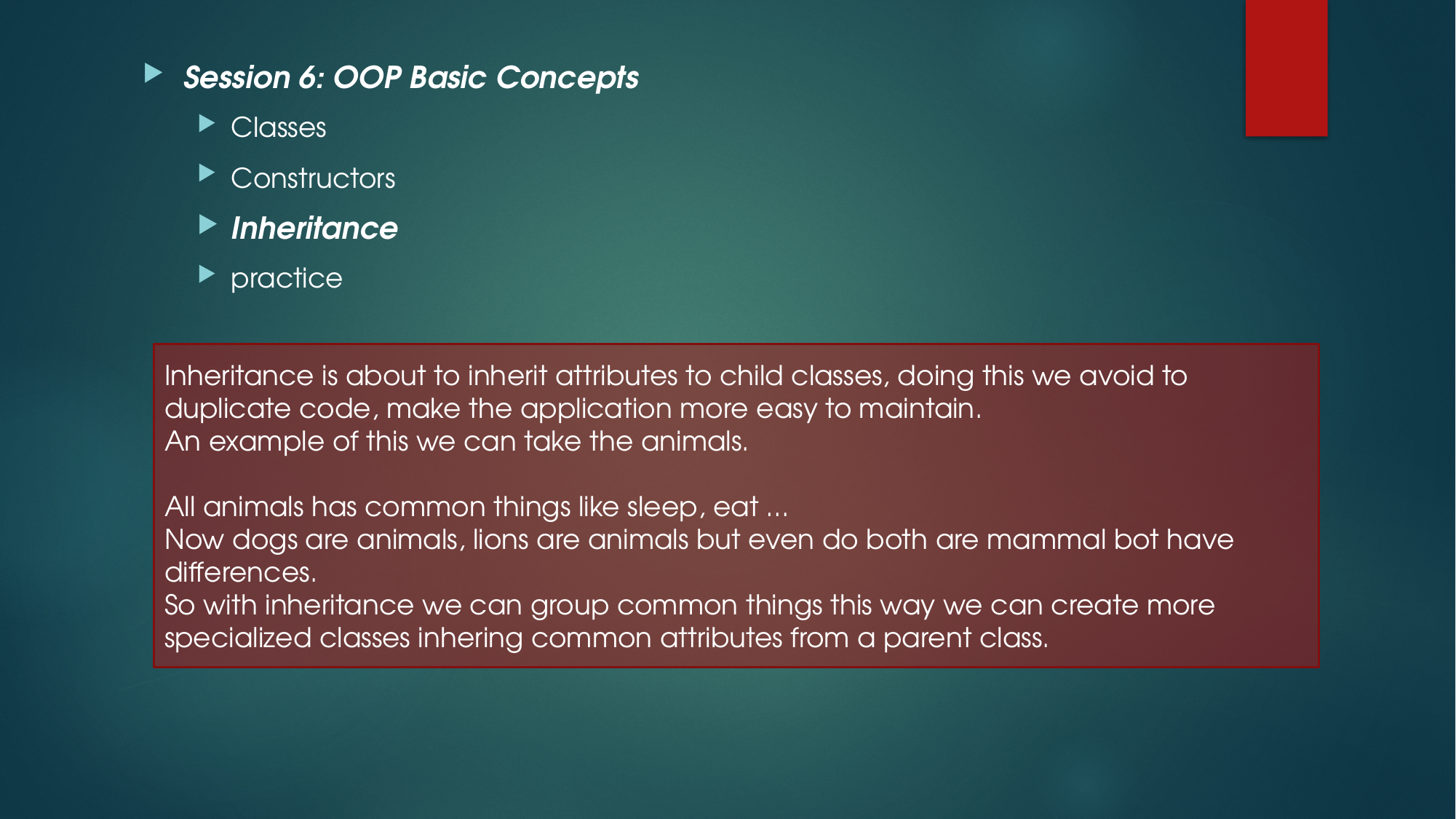

Session 6: OOP Basic Concepts
Classes
Constructors
Inheritance
practice

Inheritance is about to inherit attributes to child classes, doing this we avoid to duplicate code, make the application more easy to maintain.
An example of this we can take the animals.

All animals has common things like sleep, eat …
Now dogs are animals, lions are animals but even do both are mammal bot have differences.
So with inheritance we can group common things this way we can create more specialized classes inhering common attributes from a parent class.